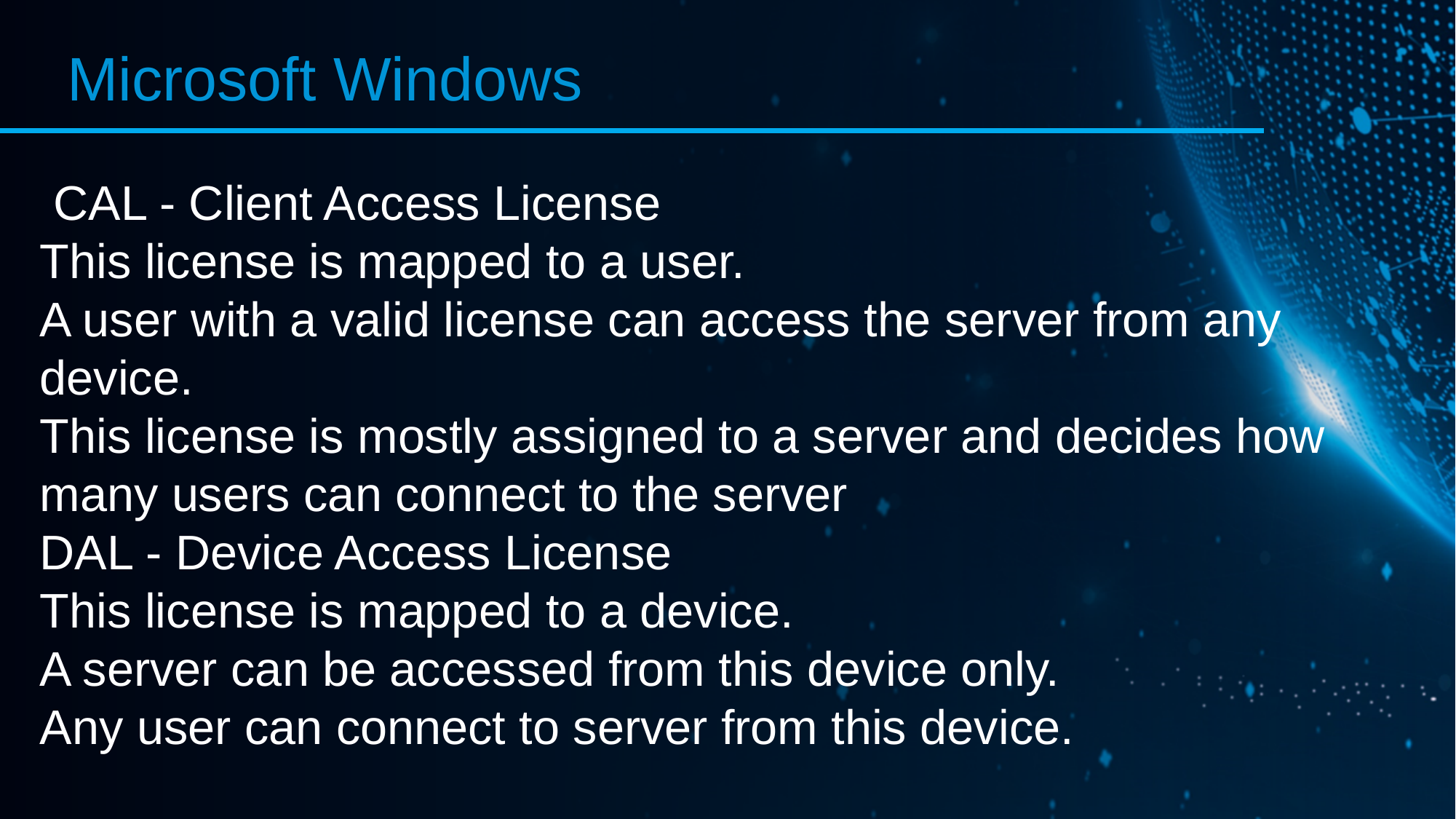

Microsoft Windows
 CAL - Client Access License
This license is mapped to a user.
A user with a valid license can access the server from any device.
This license is mostly assigned to a server and decides how many users can connect to the server
DAL - Device Access License
This license is mapped to a device.
A server can be accessed from this device only.
Any user can connect to server from this device.